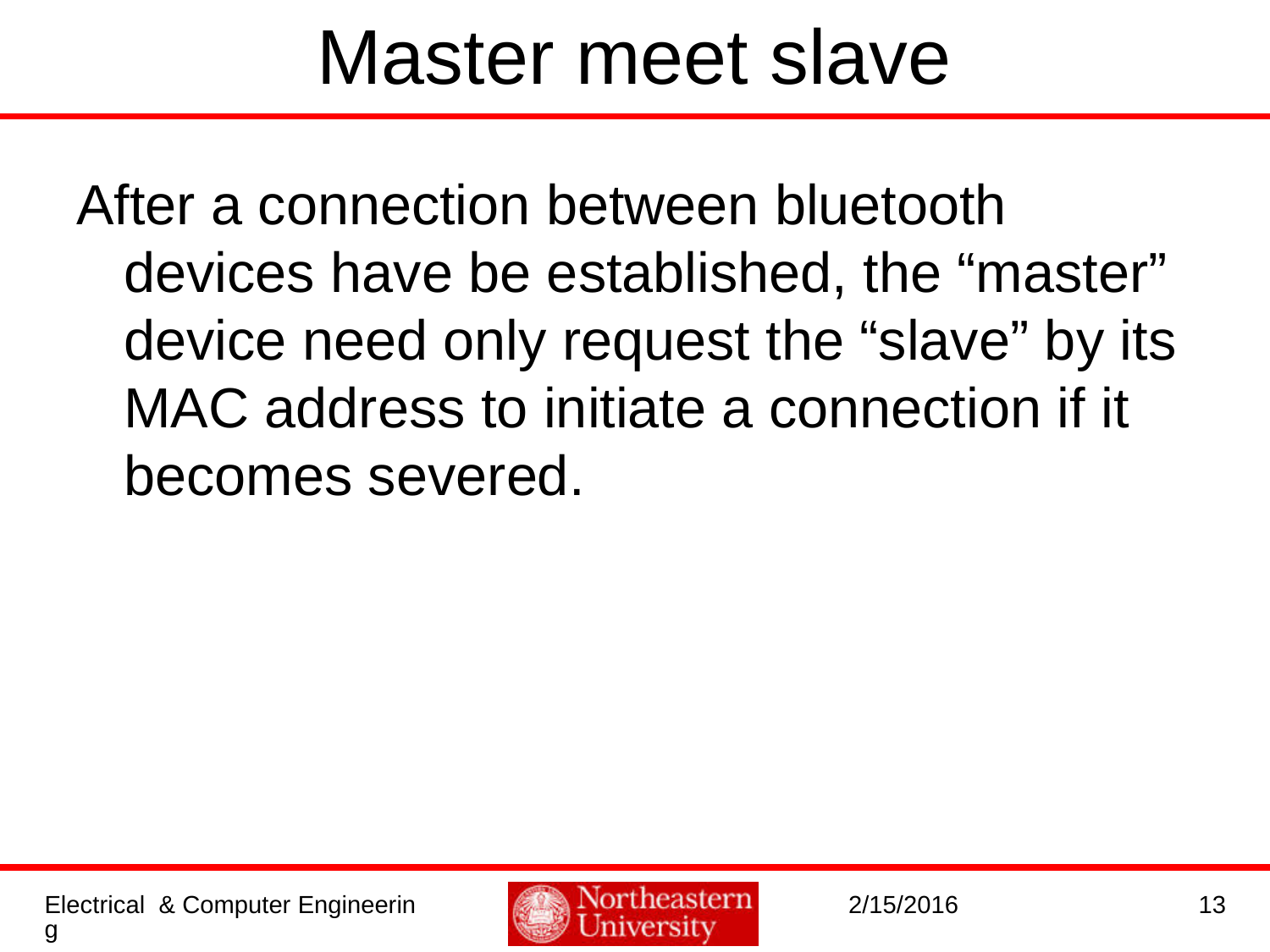

Master meet slave
After a connection between bluetooth devices have be established, the “master” device need only request the “slave” by its MAC address to initiate a connection if it becomes severed.

Electrical  & Computer Engineering
2/15/2016
13